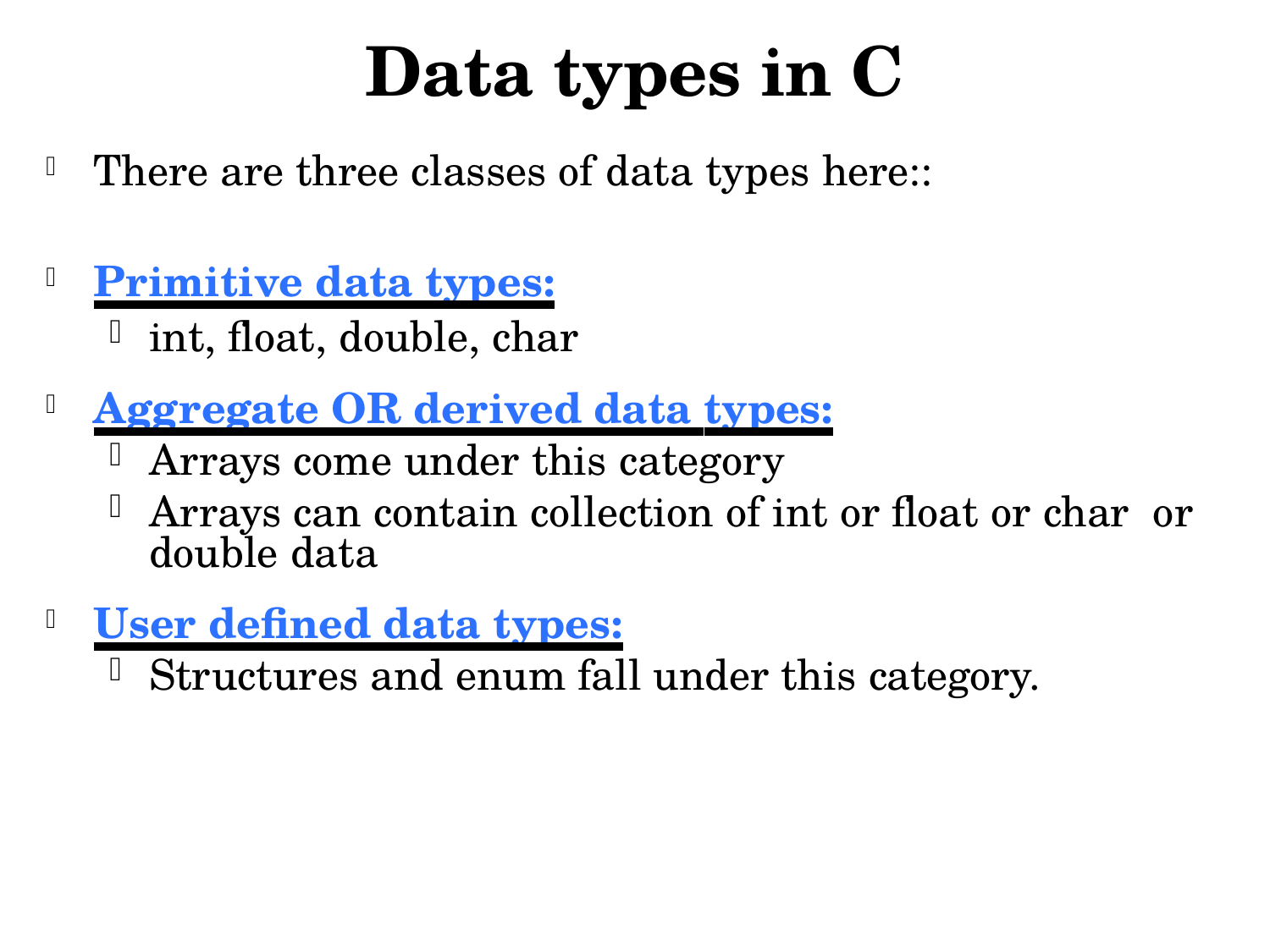

# Data types in C
There are three classes of data types here::

Primitive data types:
int, float, double, char
Aggregate OR derived data types:
Arrays come under this category
Arrays can contain collection of int or float or char  or double data
User defined data types:
Structures and enum fall under this category.